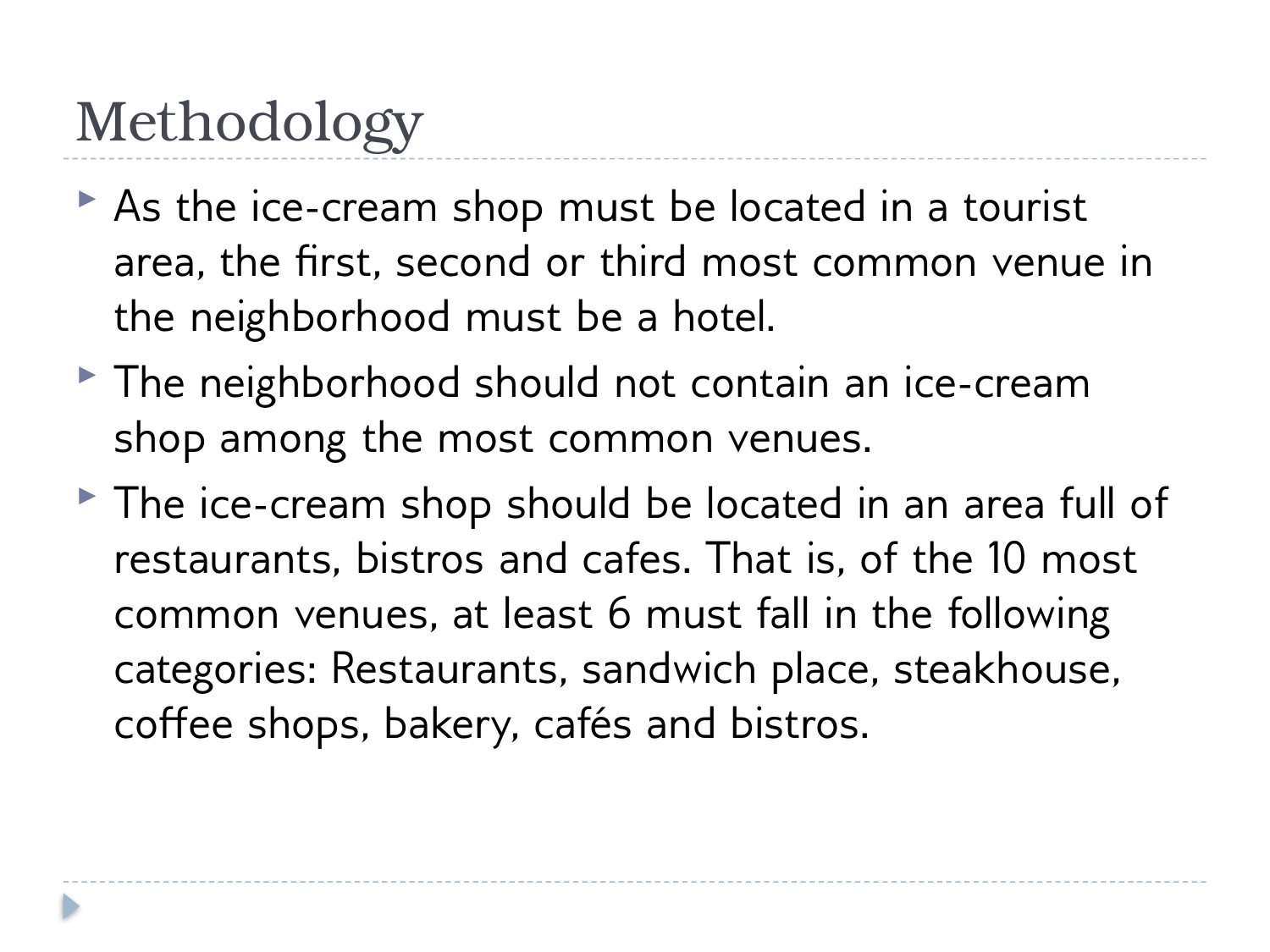

# Methodology
As the ice-cream shop must be located in a tourist area, the first, second or third most common venue in the neighborhood must be a hotel.
The neighborhood should not contain an ice-cream shop among the most common venues.
The ice-cream shop should be located in an area full of restaurants, bistros and cafes. That is, of the 10 most common venues, at least 6 must fall in the following categories: Restaurants, sandwich place, steakhouse, coffee shops, bakery, cafés and bistros.